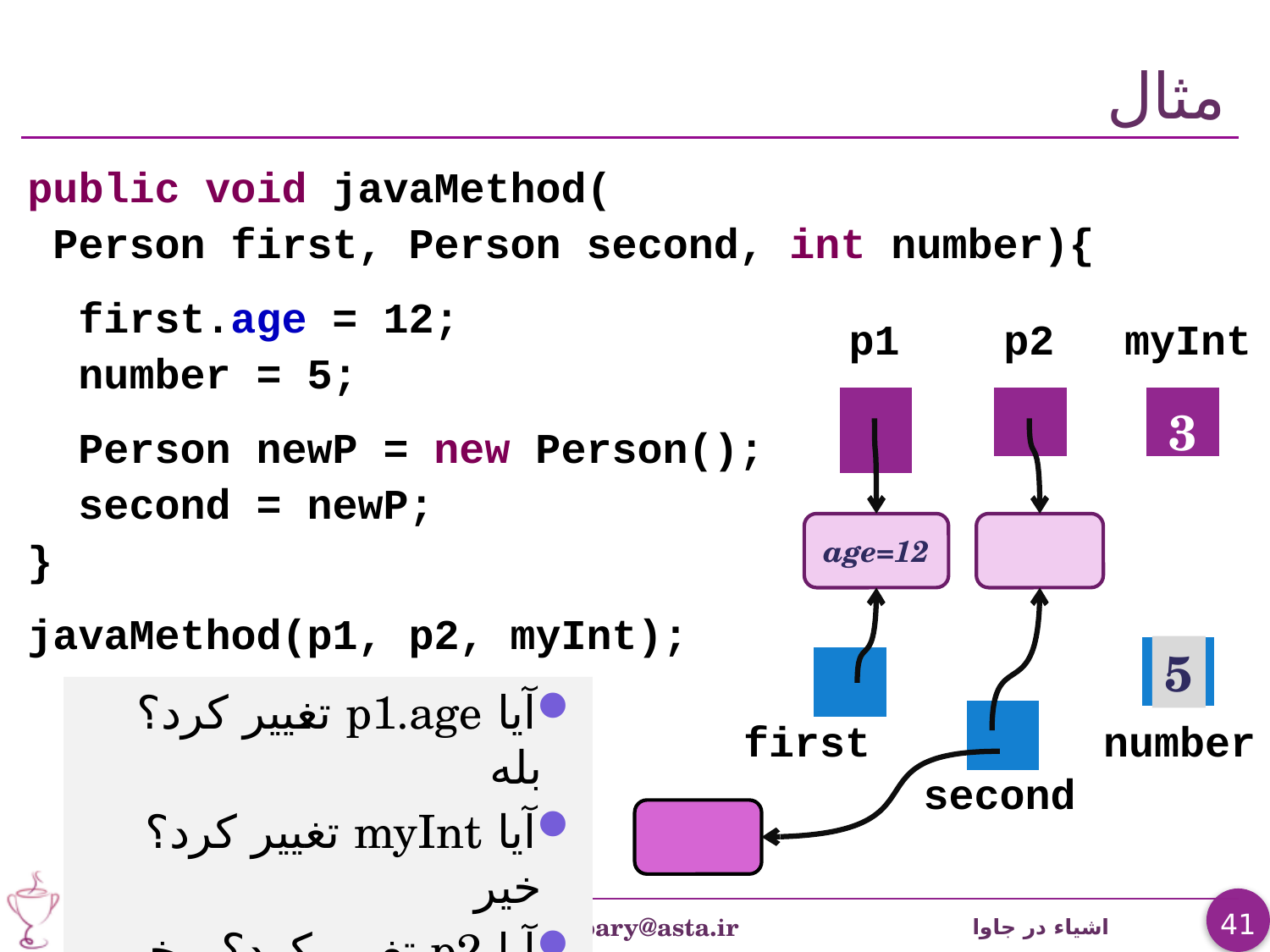

# مثال
public void javaMethod(
 Person first, Person second, int number){

  first.age = 12;
  number = 5;

  Person newP = new Person();
  second = newP;
}

javaMethod(p1, p2, myInt);
p1
p2
myInt
|  |
| --- |
|  |
| --- |
| 3 |
| --- |
age=12

5
| 3 |
| --- |
|  |
| --- |
آیا p1.age تغییر کرد؟    بله
آیا myInt تغییر کرد؟   خیر
آیا p2 تغییر کرد؟   خیر
|  |
| --- |
first
number
second